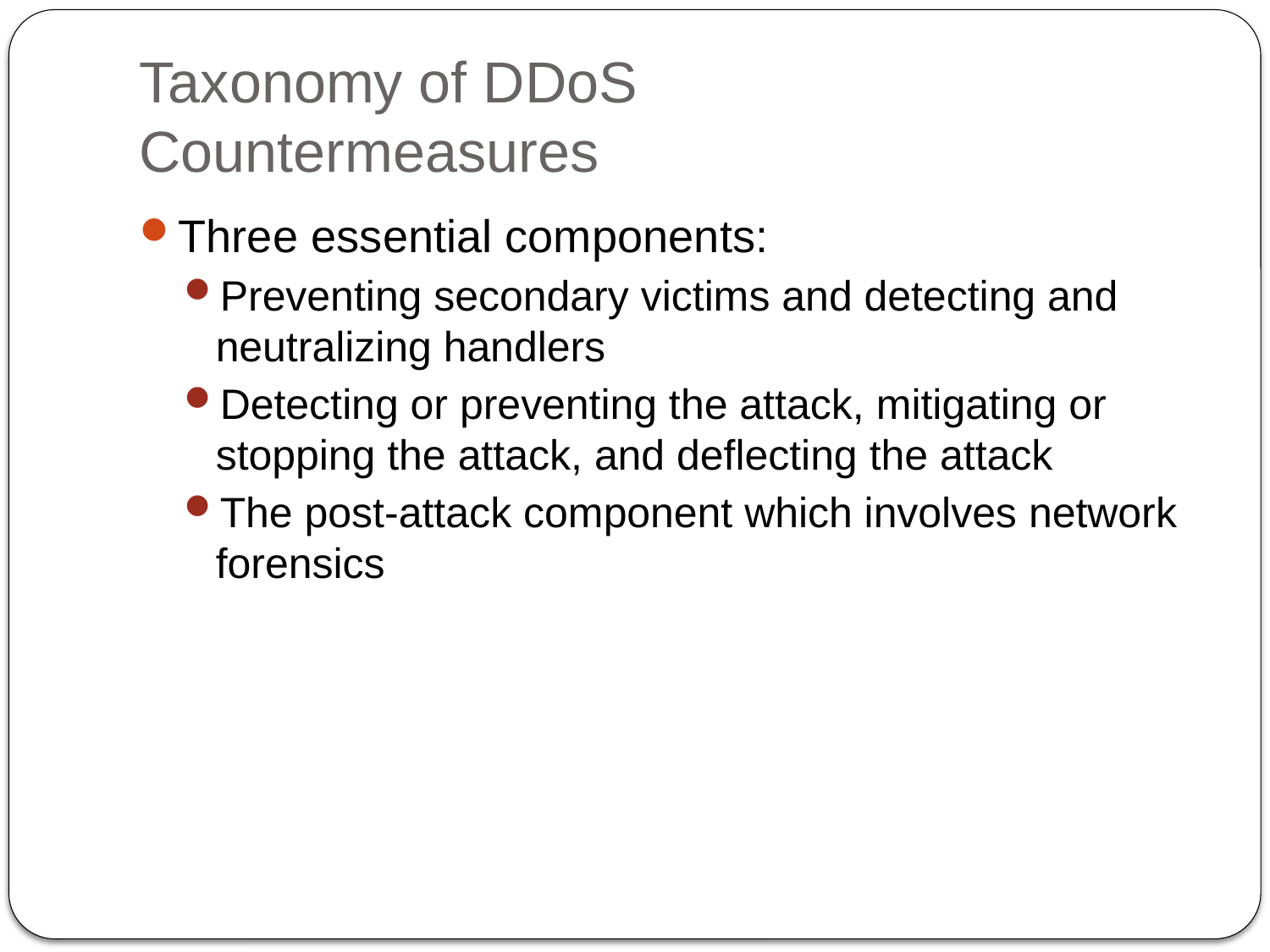

# Taxonomy of DDoS Countermeasures
Three essential components:
Preventing secondary victims and detecting and neutralizing handlers
Detecting or preventing the attack, mitigating or stopping the attack, and deflecting the attack
The post-attack component which involves network forensics